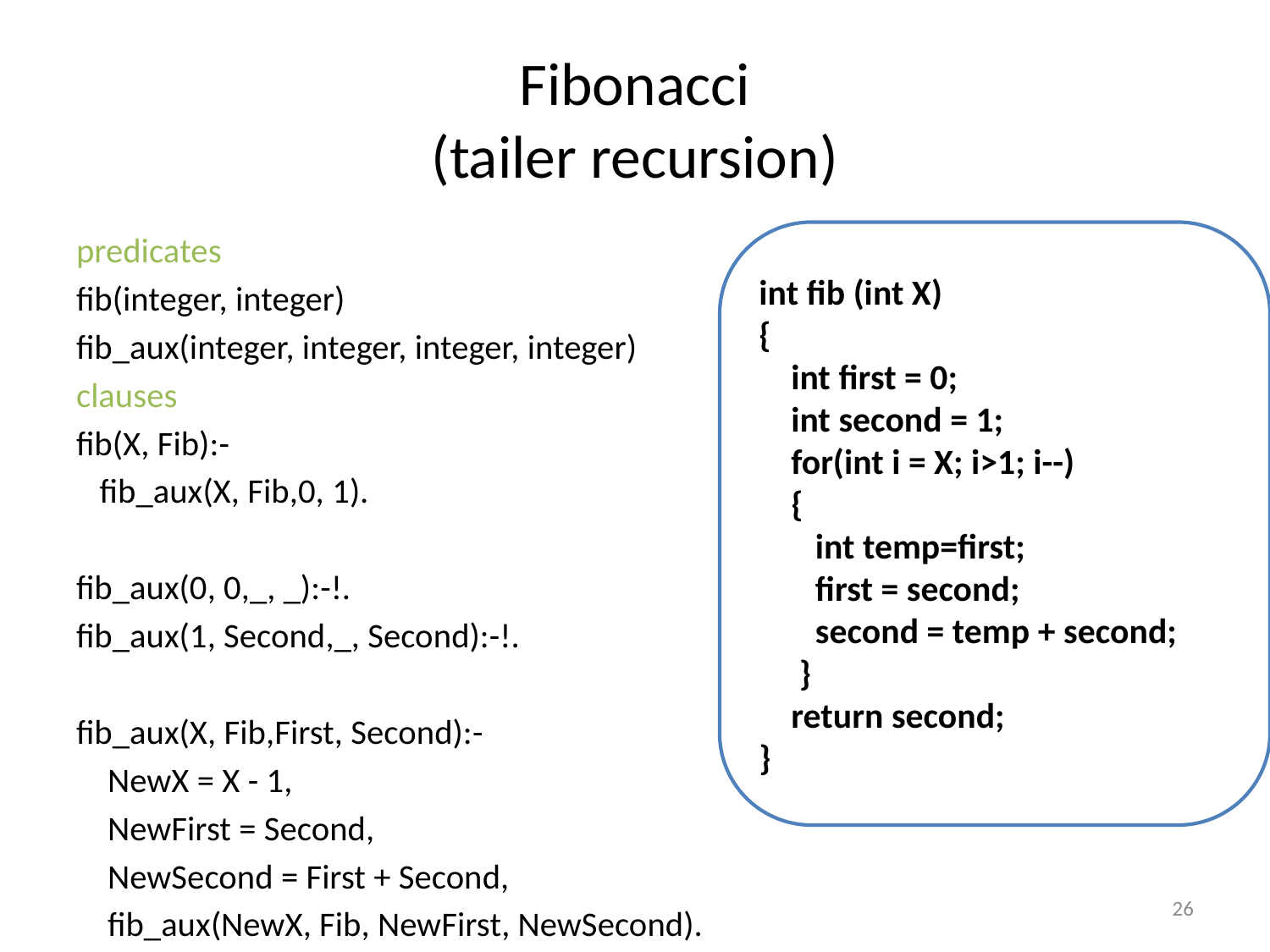

# Fibonacci (tailer recursion)
predicates
fib(integer, integer)
fib_aux(integer, integer, integer, integer)
clauses
fib(X, Fib):-
   fib_aux(X, Fib,0, 1).

fib_aux(0, 0,_, _):-!.
fib_aux(1, Second,_, Second):-!.

fib_aux(X, Fib,First, Second):-
    NewX = X - 1,
    NewFirst = Second,
    NewSecond = First + Second,
    fib_aux(NewX, Fib, NewFirst, NewSecond).
int fib (int X)
{
    int first = 0;
    int second = 1;
    for(int i = X; i>1; i--)
    {
       int temp=first;
       first = second;
       second = temp + second;
     }
    return second;
}
26